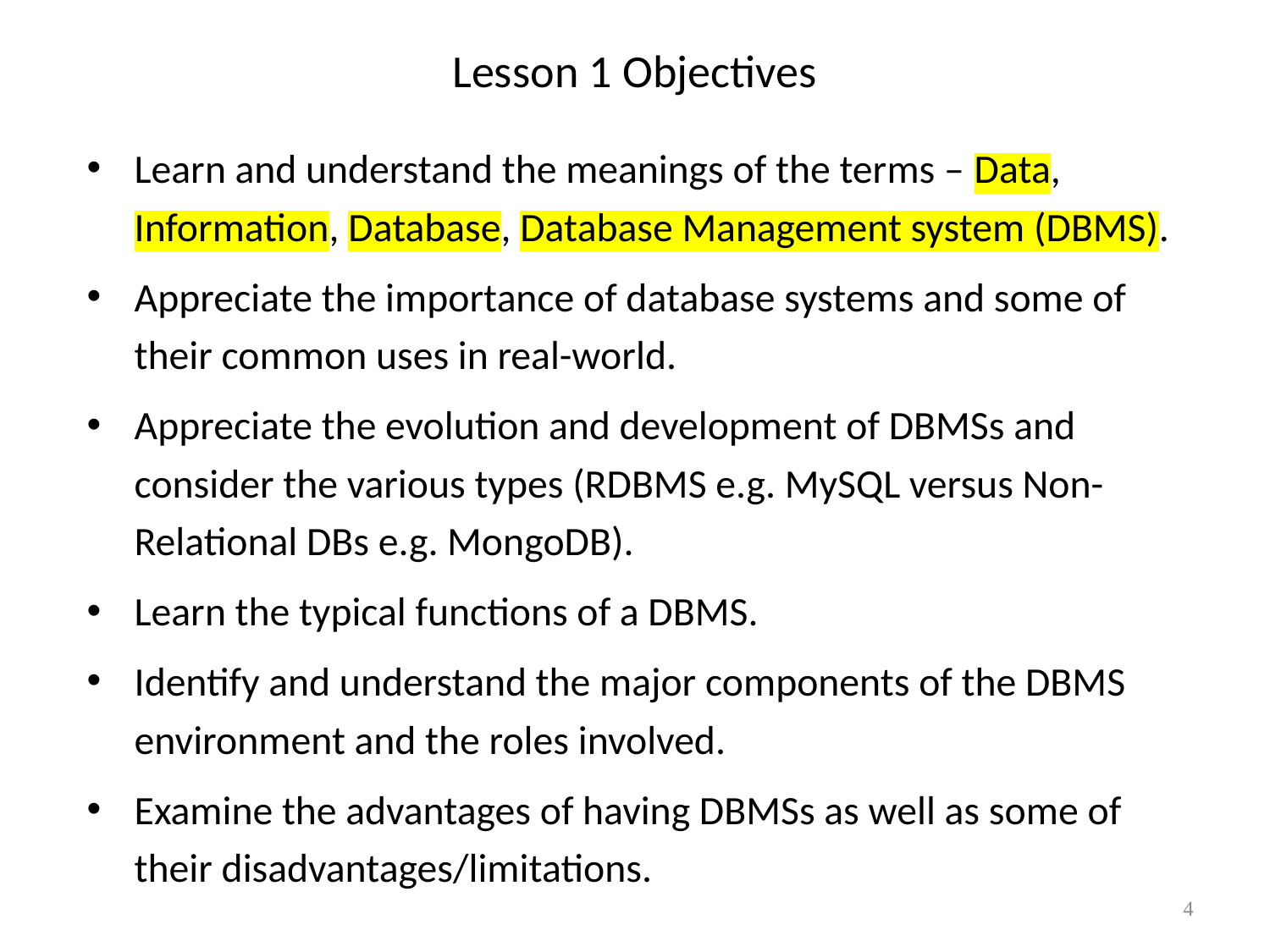

# Lesson 1 Objectives
Learn and understand the meanings of the terms – Data, Information, Database, Database Management system (DBMS).
Appreciate the importance of database systems and some of their common uses in real-world.
Appreciate the evolution and development of DBMSs and consider the various types (RDBMS e.g. MySQL versus Non-Relational DBs e.g. MongoDB).
Learn the typical functions of a DBMS.
Identify and understand the major components of the DBMS environment and the roles involved.
Examine the advantages of having DBMSs as well as some of their disadvantages/limitations.
4